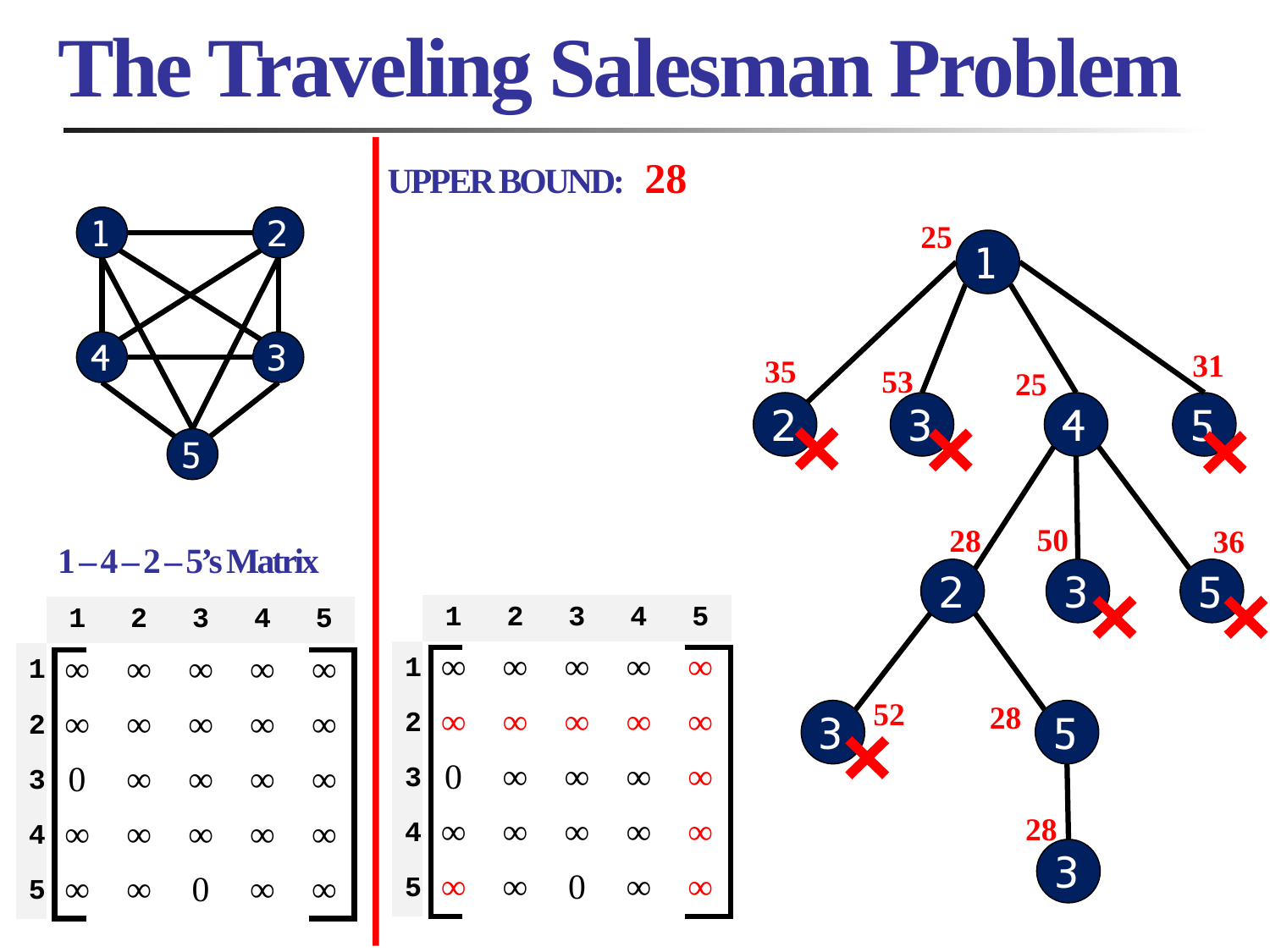

# The Traveling Salesman Problem

28
UPPER BOUND:
1
2
4
3
5
25
1
31
35
53
25
2
3
4
5

50
28
36
1 – 4 – 2 – 5’s Matrix
2
3
5

|  | 1 | 2 | 3 | 4 | 5 |
| --- | --- | --- | --- | --- | --- |
| 1 | ∞ | ∞ | ∞ | ∞ | ∞ |
| 2 | ∞ | ∞ | ∞ | ∞ | ∞ |
| 3 | 0 | ∞ | ∞ | ∞ | ∞ |
| 4 | ∞ | ∞ | ∞ | ∞ | ∞ |
| 5 | ∞ | ∞ | 0 | ∞ | ∞ |
|  | 1 | 2 | 3 | 4 | 5 |
| --- | --- | --- | --- | --- | --- |
| 1 | ∞ | ∞ | ∞ | ∞ | ∞ |
| 2 | ∞ | ∞ | ∞ | ∞ | ∞ |
| 3 | 0 | ∞ | ∞ | ∞ | ∞ |
| 4 | ∞ | ∞ | ∞ | ∞ | ∞ |
| 5 | ∞ | ∞ | 0 | ∞ | ∞ |

52
28
3
5

28
3